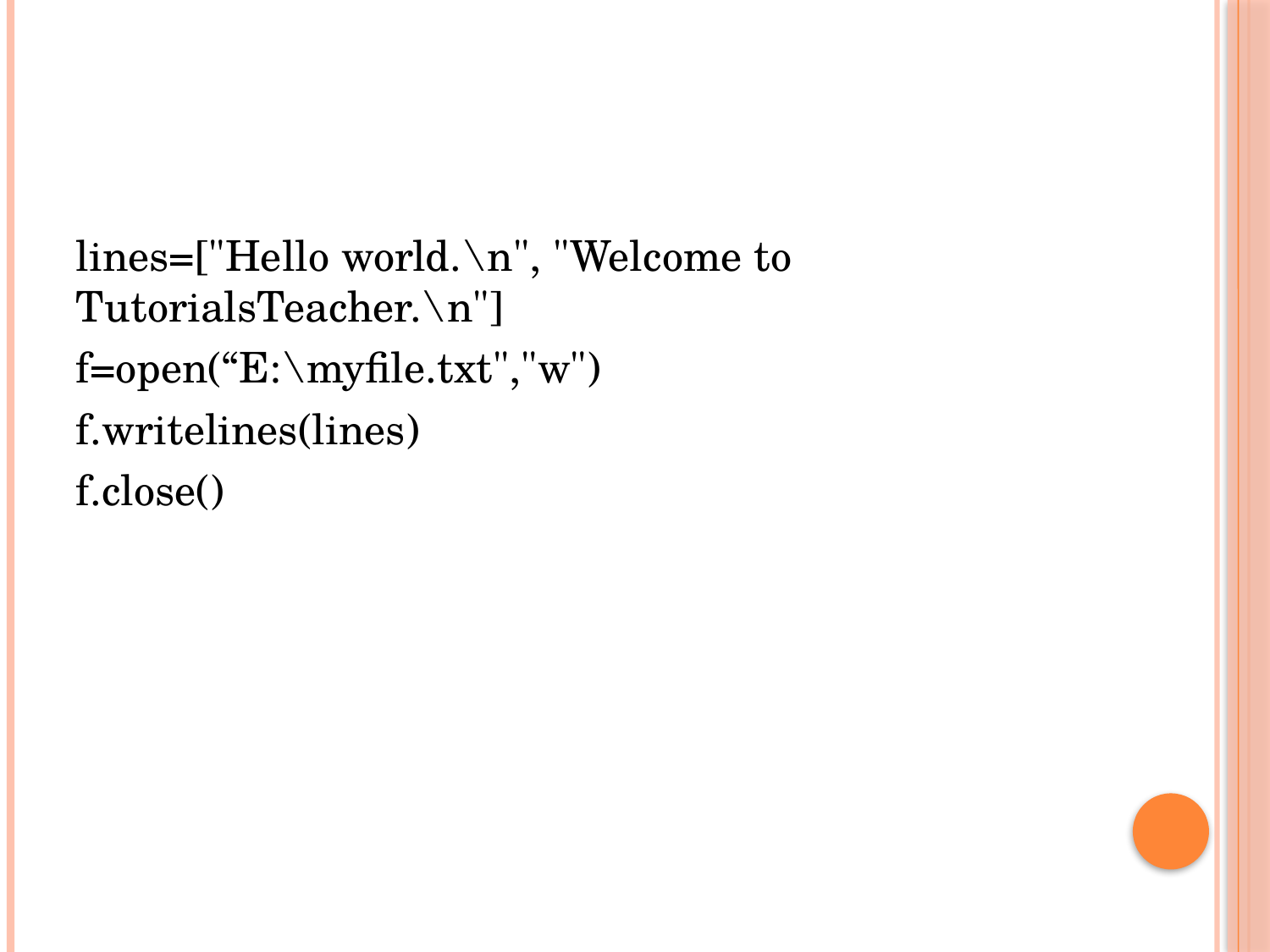

#
lines=["Hello world.\n", "Welcome to TutorialsTeacher.\n"]
f=open(“E:\myfile.txt","w")
f.writelines(lines)
f.close()